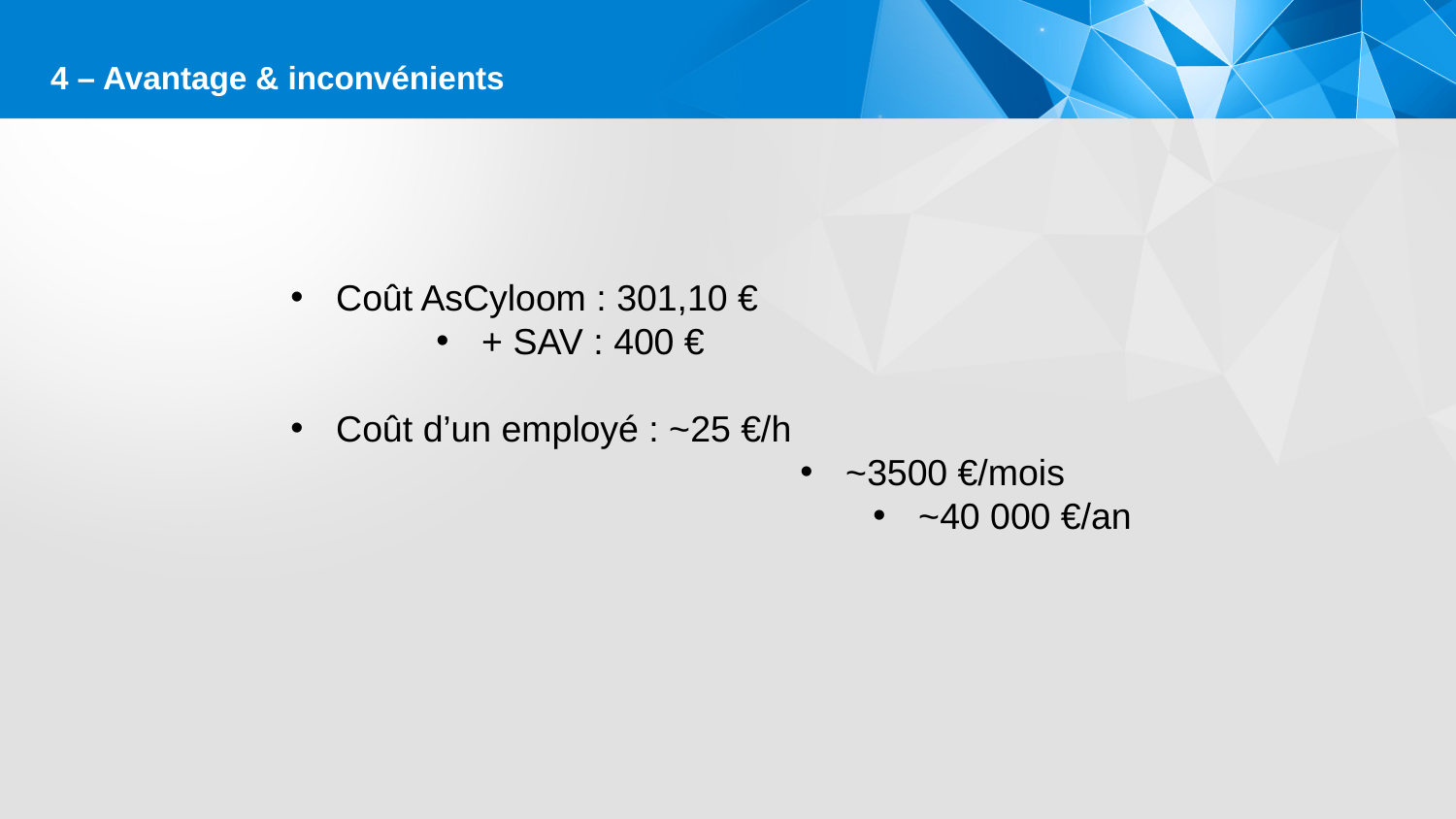

4 – Avantage & inconvénients

Coût AsCyloom : 301,10 €
+ SAV : 400 €

Coût d’un employé : ~25 €/h
~3500 €/mois
~40 000 €/an